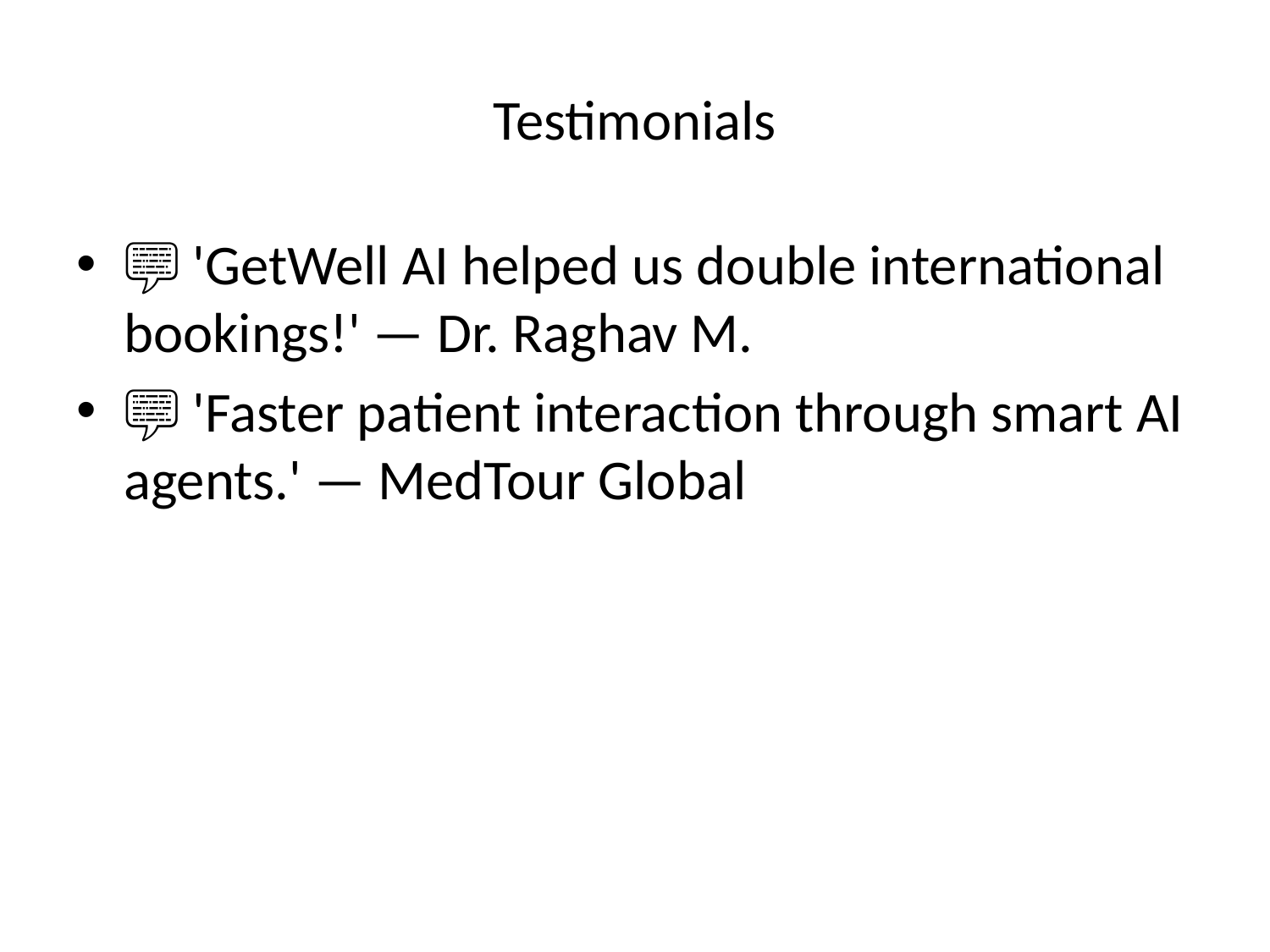

# Testimonials
💬 'GetWell AI helped us double international bookings!' — Dr. Raghav M.
💬 'Faster patient interaction through smart AI agents.' — MedTour Global